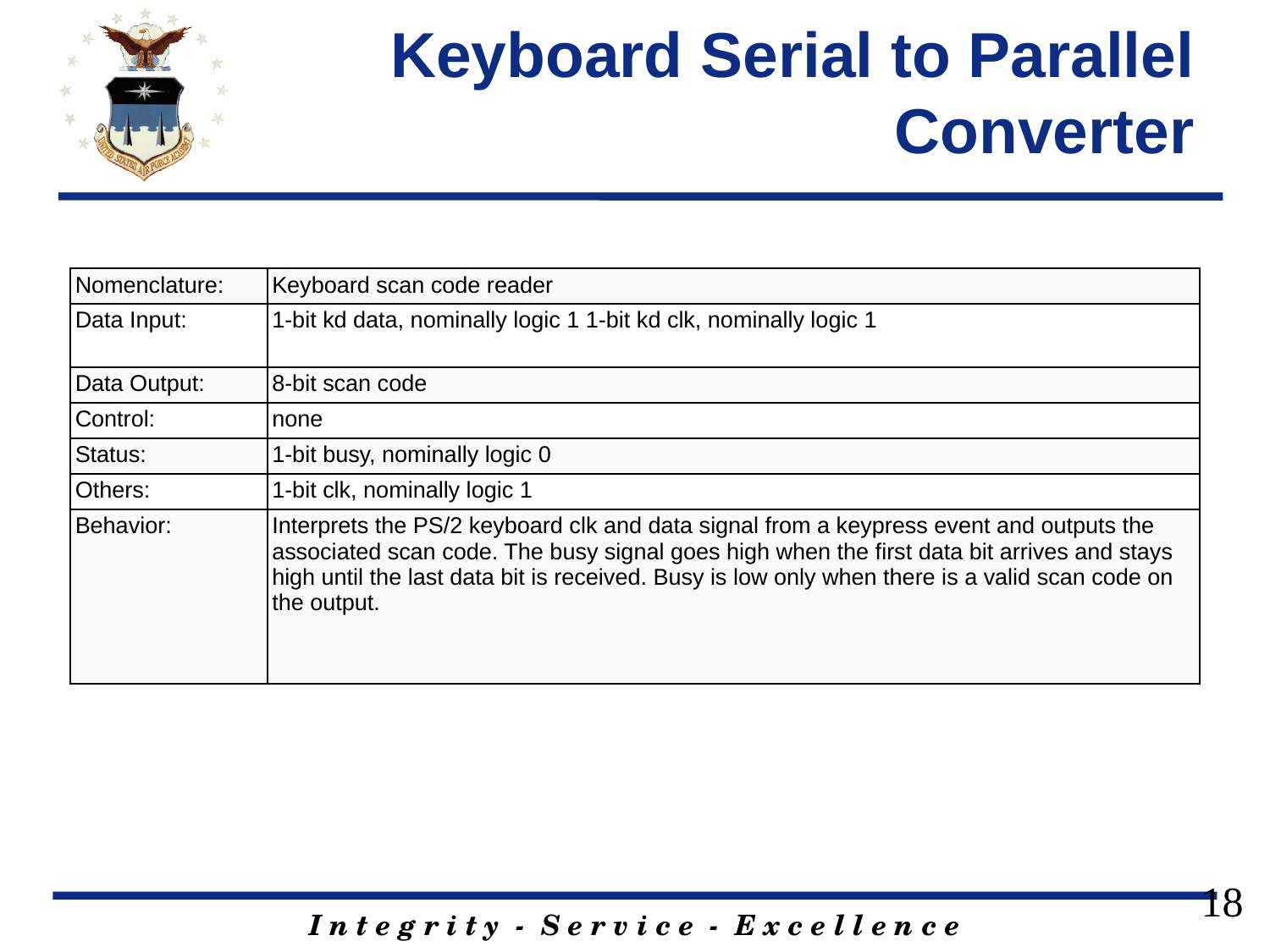

# Keyboard Serial to Parallel Converter
| Nomenclature: | Keyboard scan code reader |
| --- | --- |
| Data Input: | 1-bit kd data, nominally logic 1 1-bit kd clk, nominally logic 1 |
| Data Output: | 8-bit scan code |
| Control: | none |
| Status: | 1-bit busy, nominally logic 0 |
| Others: | 1-bit clk, nominally logic 1 |
| Behavior: | Interprets the PS/2 keyboard clk and data signal from a keypress event and outputs the associated scan code. The busy signal goes high when the first data bit arrives and stays high until the last data bit is received. Busy is low only when there is a valid scan code on the output. |
18